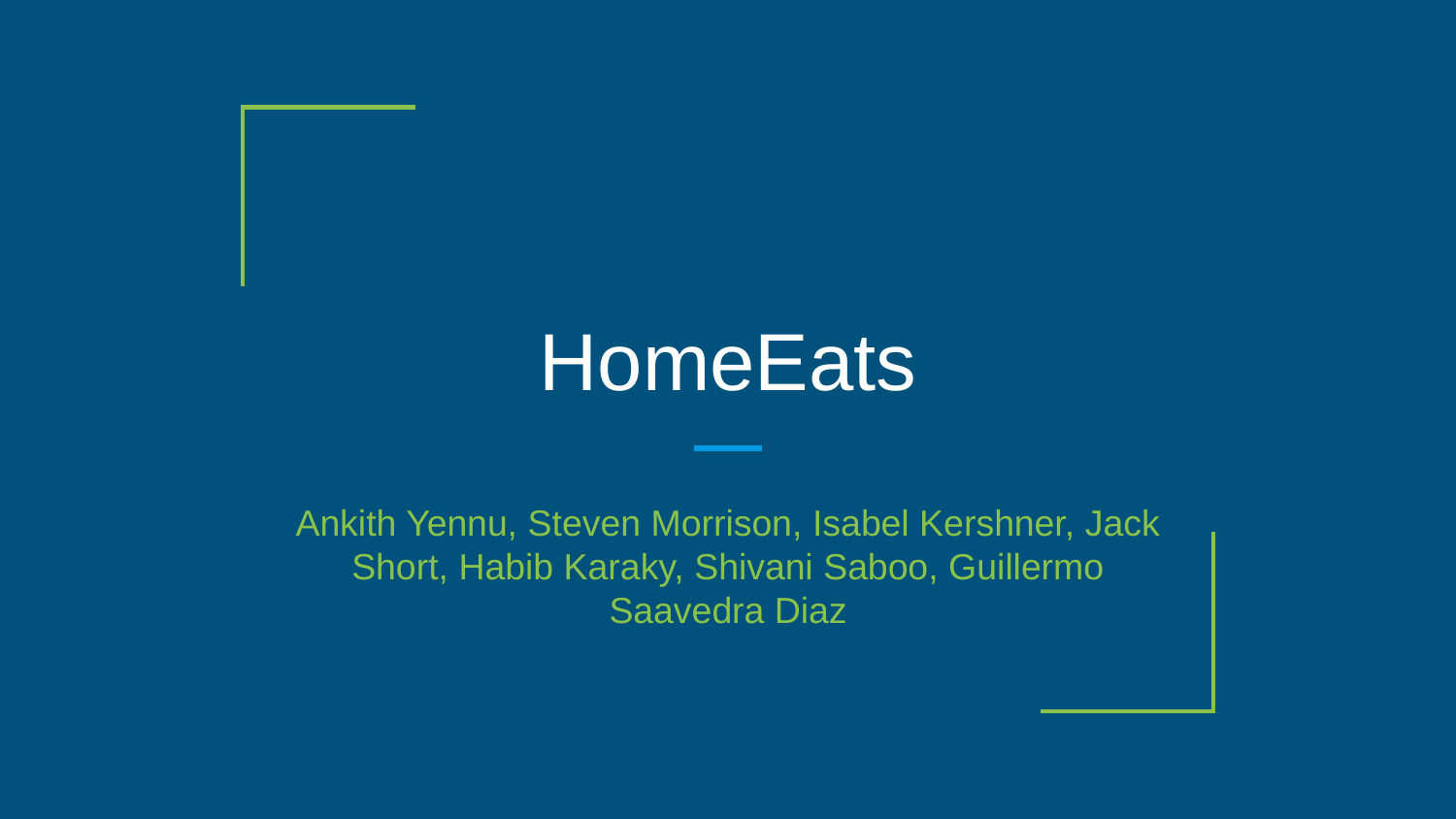

# HomeEats
Ankith Yennu, Steven Morrison, Isabel Kershner, Jack Short, Habib Karaky, Shivani Saboo, Guillermo Saavedra Diaz